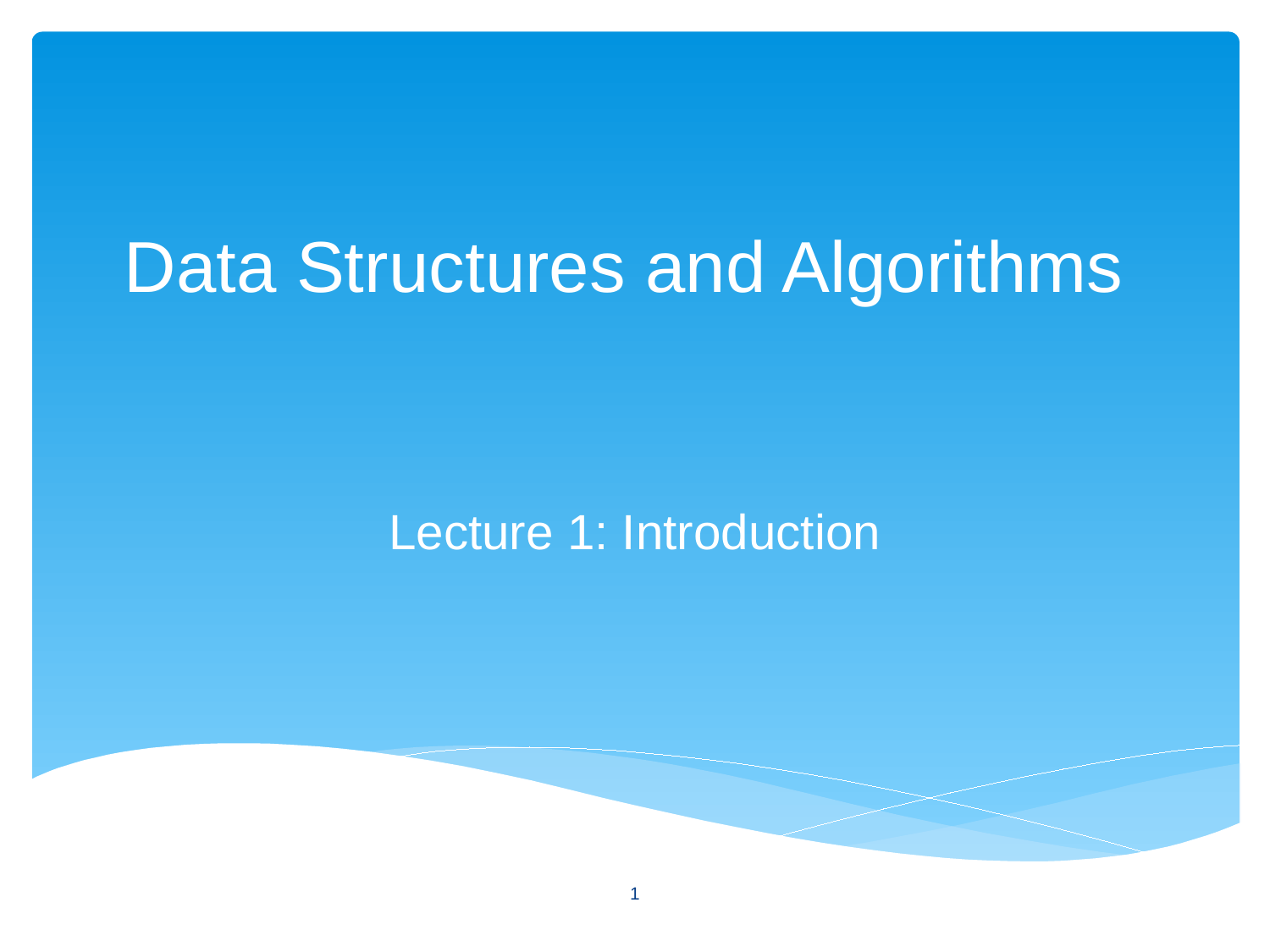

# Data Structures and Algorithms
Lecture 1: Introduction
1